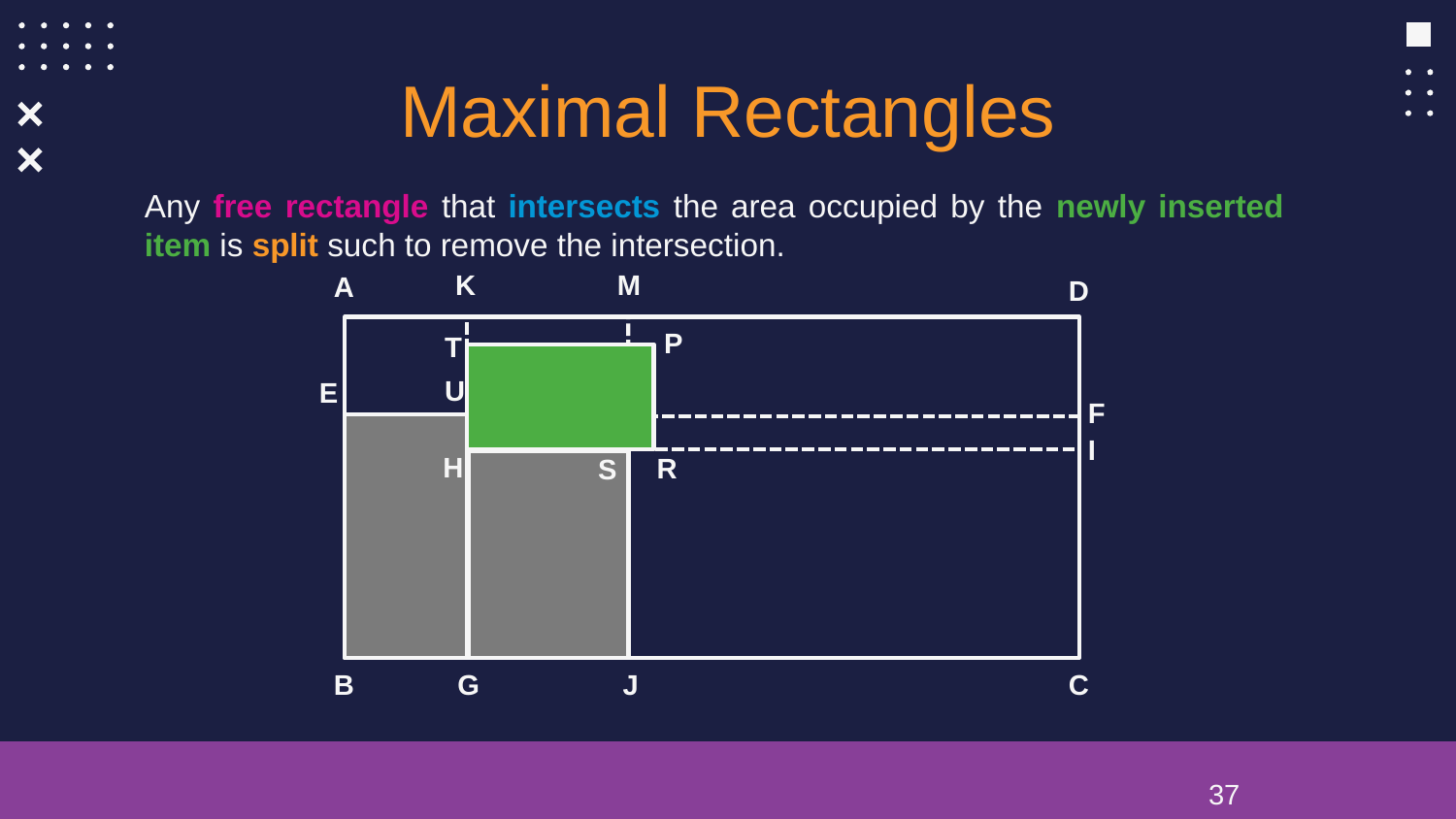

Maximal Rectangles
Any free rectangle that intersects the area occupied by the newly inserted item is split such to remove the intersection.
K
M
A
D

P
T
U
E
F
I
H
R
S
B
J
C
G
37